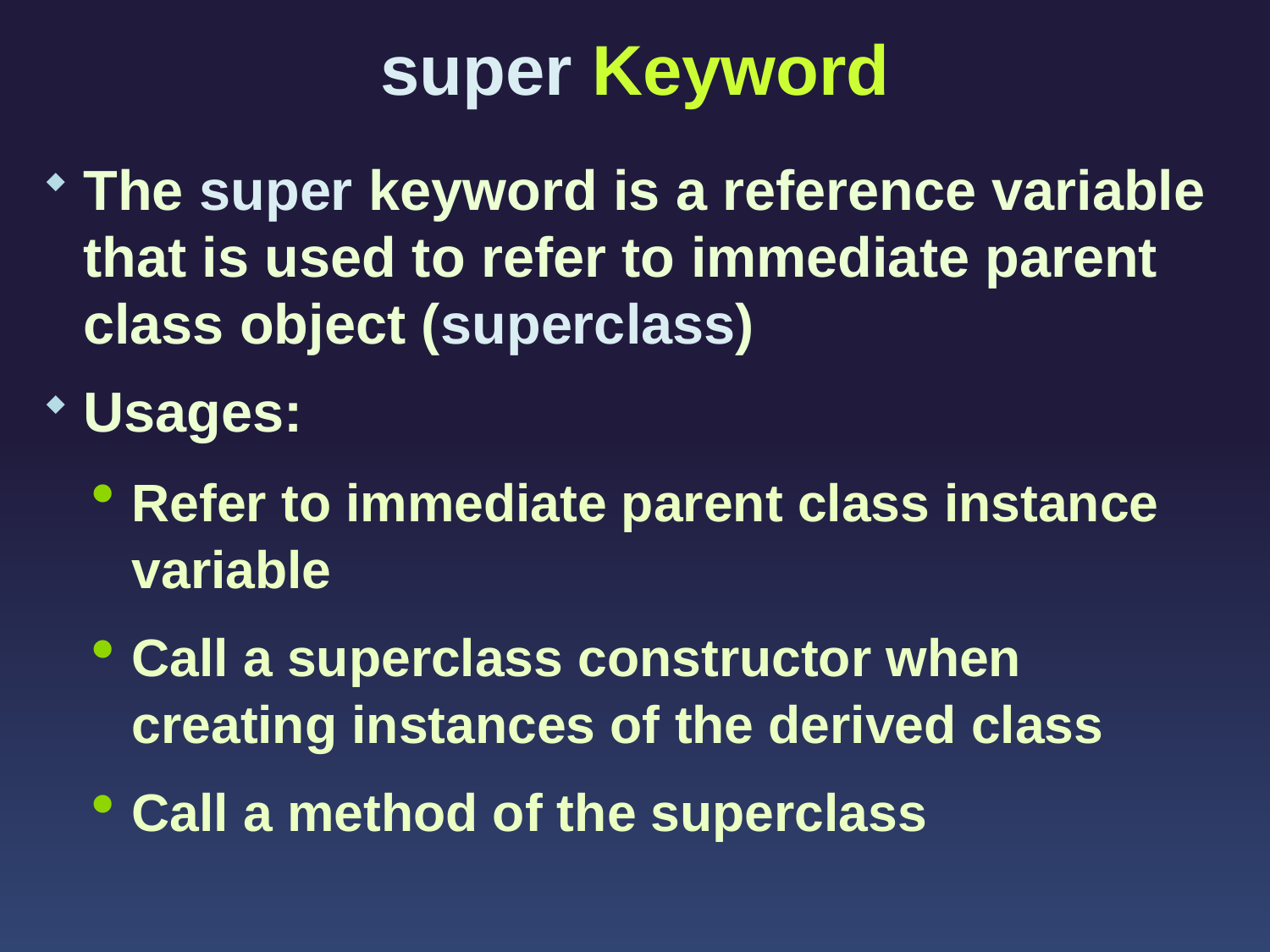

# super Keyword
The super keyword is a reference variable that is used to refer to immediate parent class object (superclass)
Usages:
Refer to immediate parent class instance variable
Call a superclass constructor when creating instances of the derived class
Call a method of the superclass